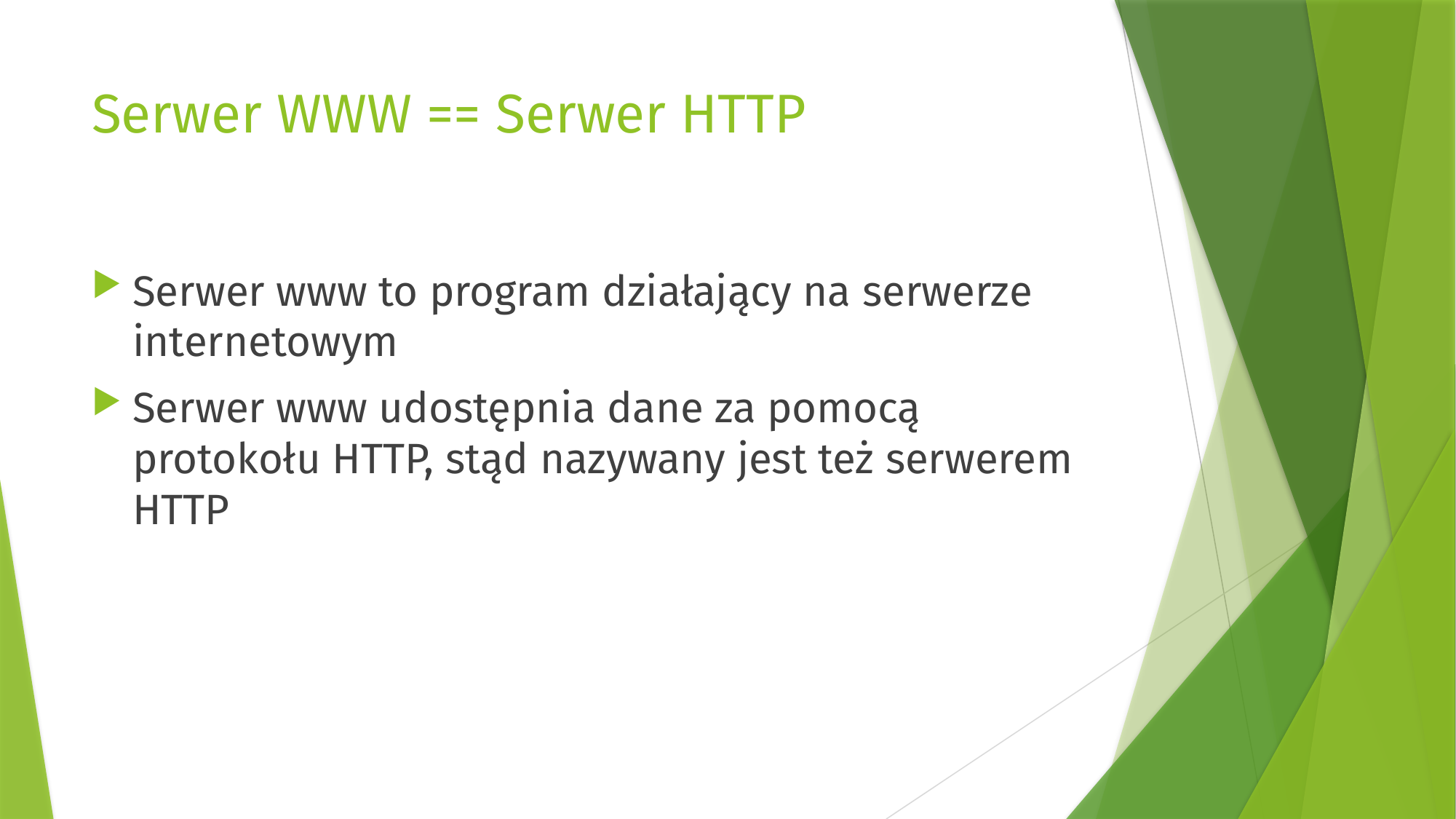

# Serwer WWW == Serwer HTTP
Serwer www to program działający na serwerze internetowym
Serwer www udostępnia dane za pomocą protokołu HTTP, stąd nazywany jest też serwerem HTTP